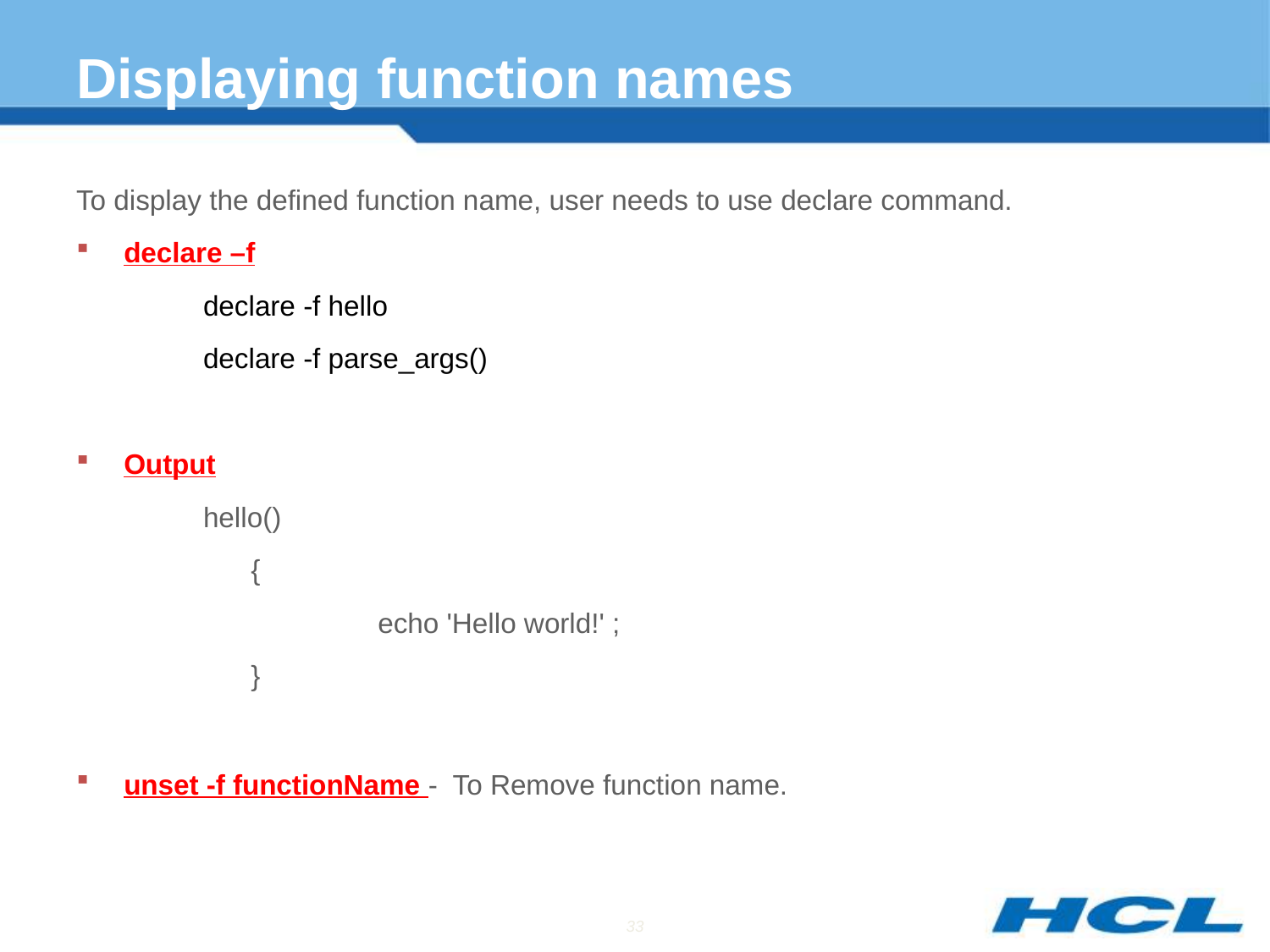

# Displaying function names
To display the defined function name, user needs to use declare command.
declare –f
	declare -f hello
	declare -f parse_args()

Output
	hello()
 		{
			echo 'Hello world!' ;
	 	}

unset -f functionName -  To Remove function name.
33